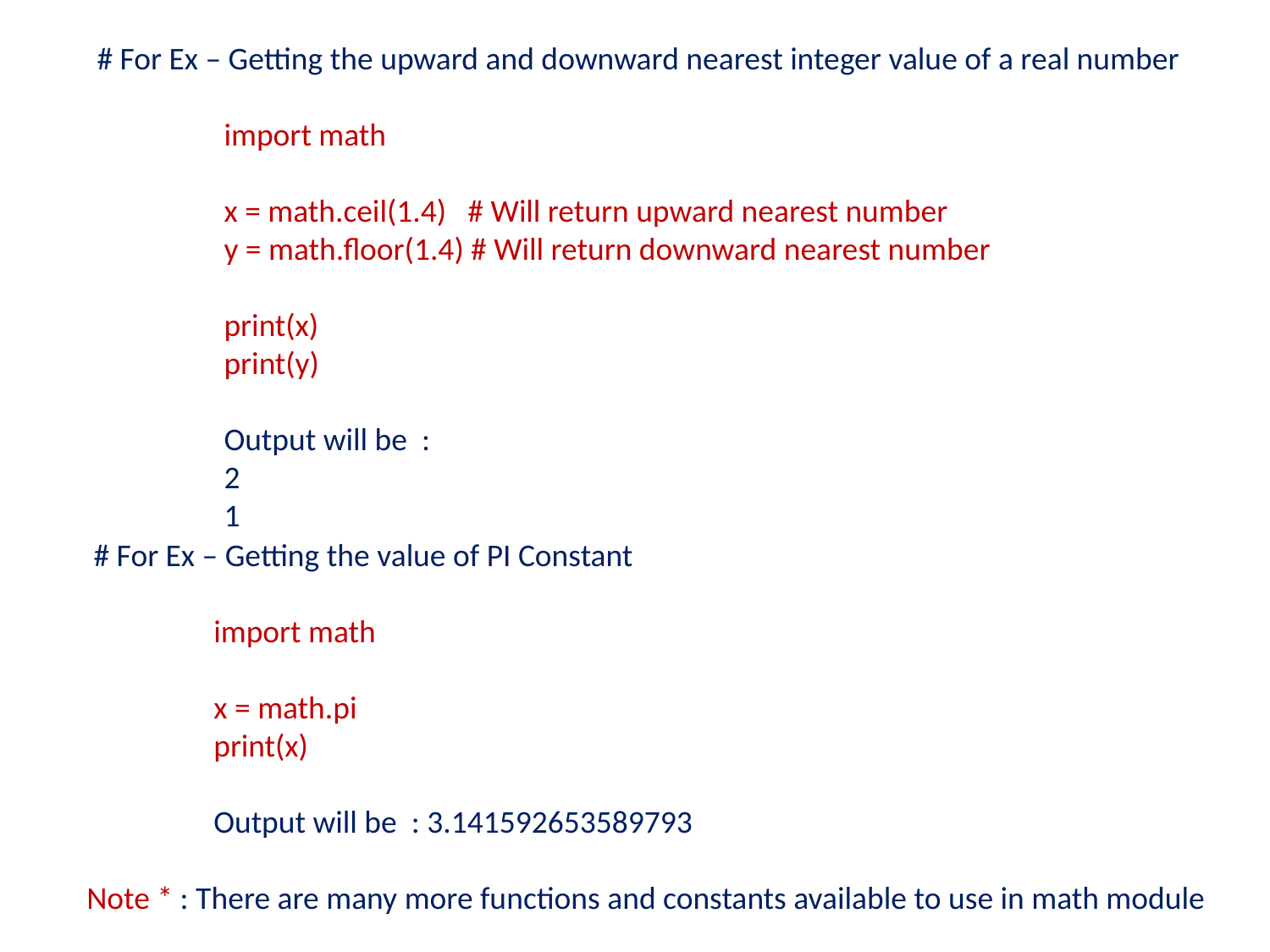

# For Ex – Getting the upward and downward nearest integer value of a real number

	import math
	x = math.ceil(1.4)   # Will return upward nearest number
	y = math.floor(1.4) # Will return downward nearest number
	print(x)
	print(y)

Output will be  :
2
1

 # For Ex – Getting the value of PI Constant

	import math
	x = math.pi
	print(x)

	Output will be  : 3.141592653589793

Note * : There are many more functions and constants available to use in math module